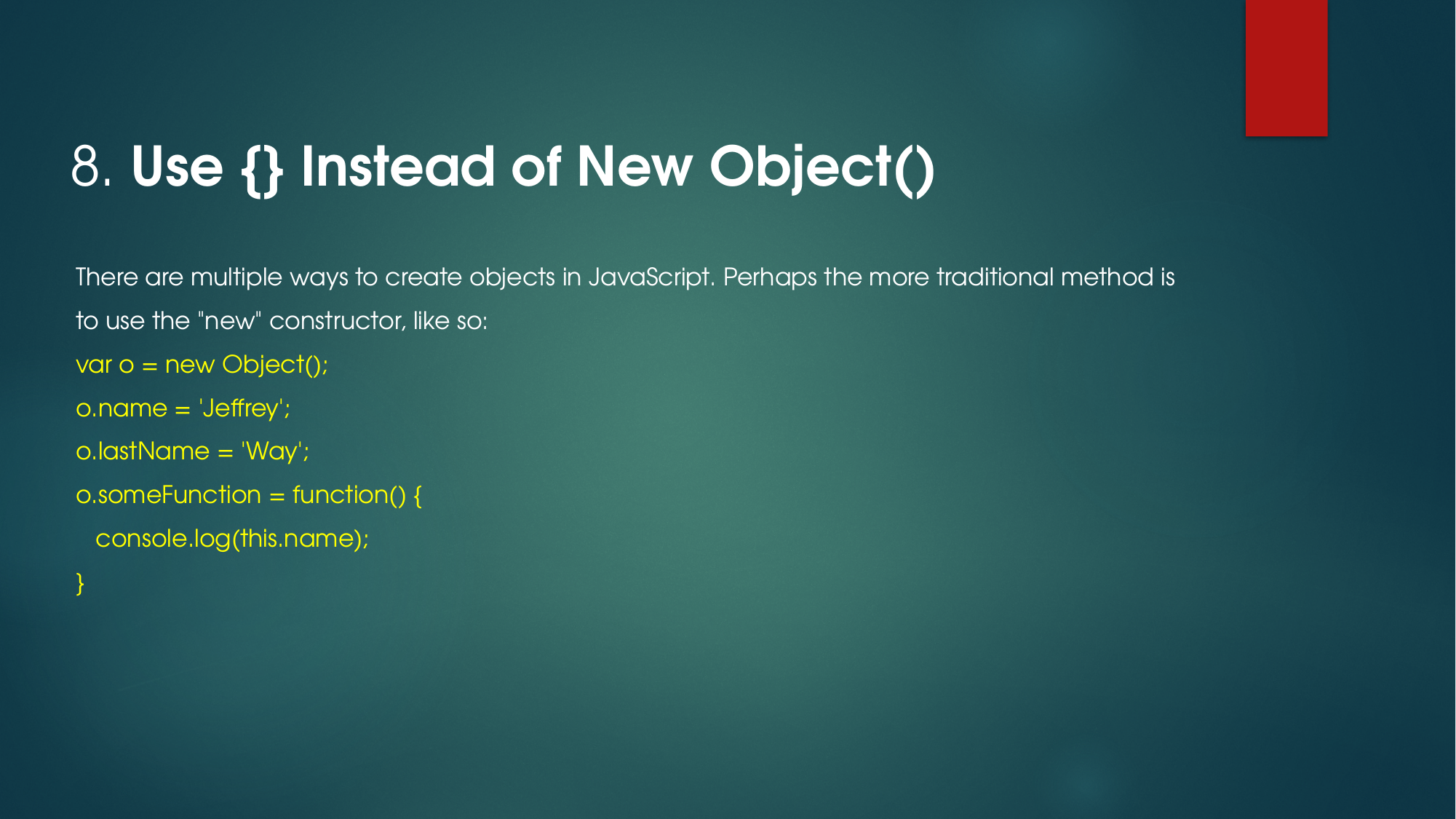

8. Use {} Instead of New Object()
There are multiple ways to create objects in JavaScript. Perhaps the more traditional method is to use the "new" constructor, like so:
var o = new Object();
o.name = 'Jeffrey';
o.lastName = 'Way';
o.someFunction = function() {
   console.log(this.name);
}